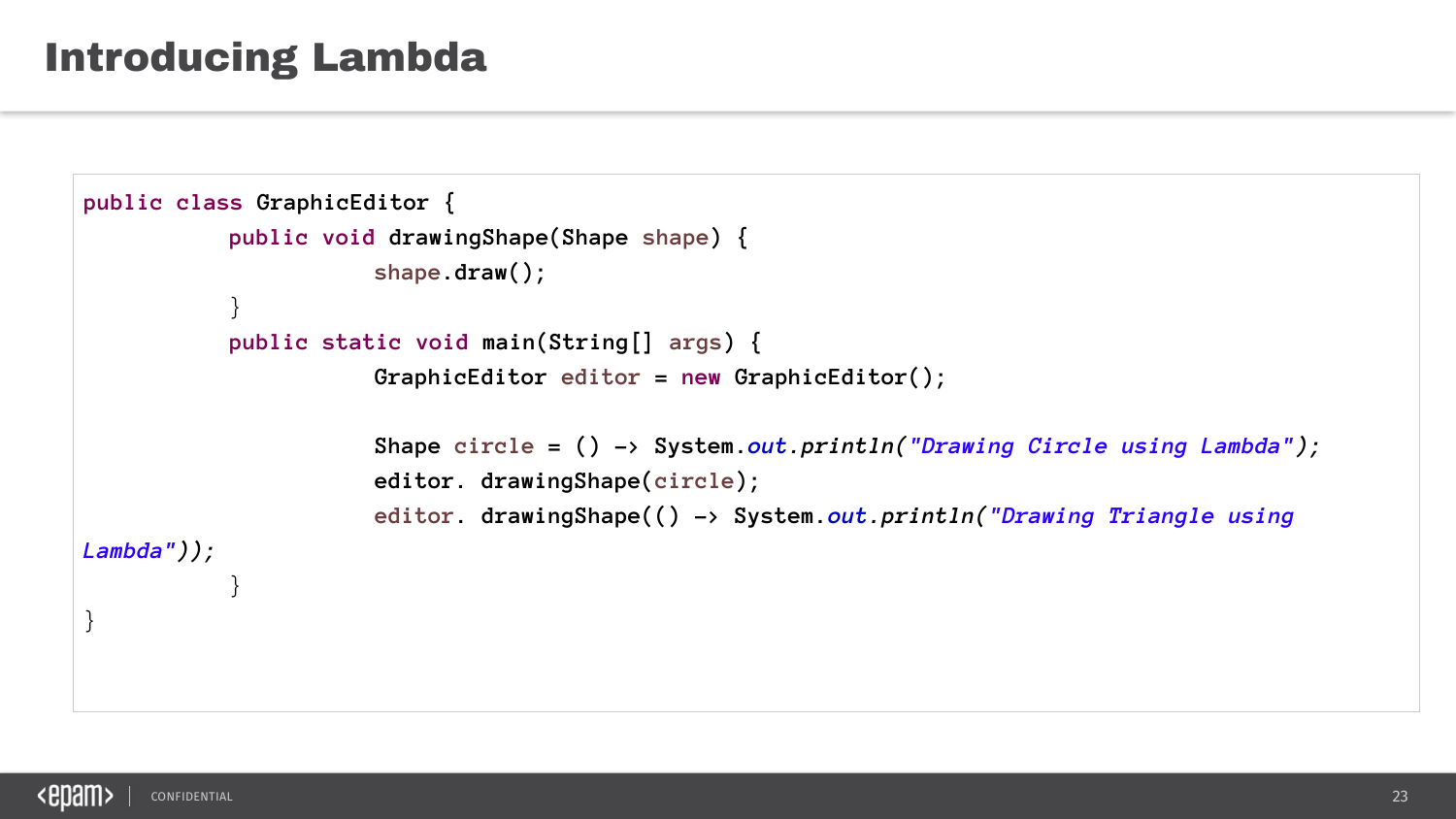

Introducing Lambda

public class GraphicEditor {
	public void drawingShape(Shape shape) {
		shape.draw();
	}
	public static void main(String[] args) {
		GraphicEditor editor = new GraphicEditor();

		Shape circle = () -> System.out.println("Drawing Circle using Lambda");
		editor. drawingShape(circle);
		editor. drawingShape(() -> System.out.println("Drawing Triangle using Lambda"));
	}
}